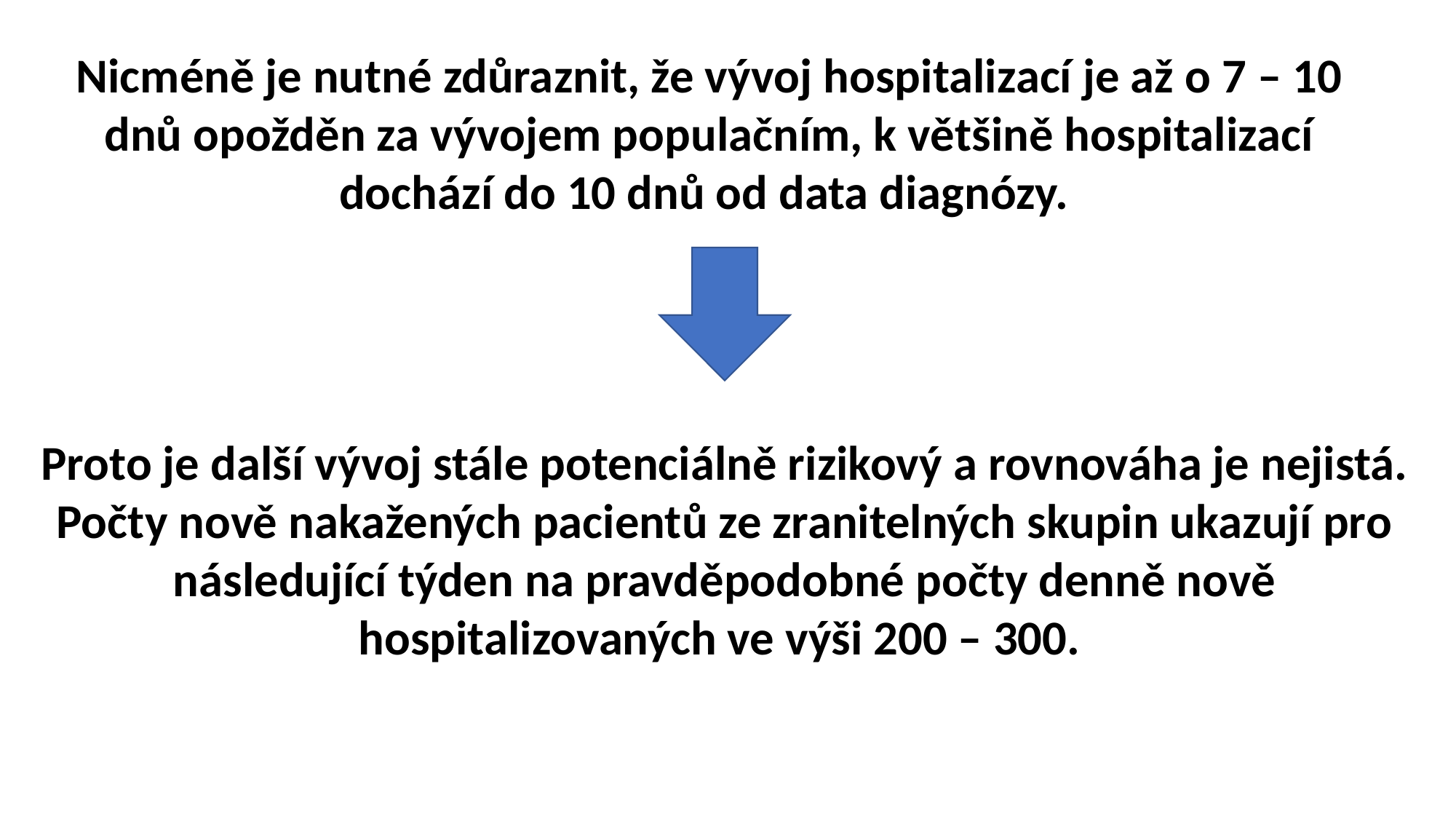

Nicméně je nutné zdůraznit, že vývoj hospitalizací je až o 7 – 10 dnů opožděn za vývojem populačním, k většině hospitalizací dochází do 10 dnů od data diagnózy.

Proto je další vývoj stále potenciálně rizikový a rovnováha je nejistá. Počty nově nakažených pacientů ze zranitelných skupin ukazují pro následující týden na pravděpodobné počty denně nově hospitalizovaných ve výši 200 – 300.